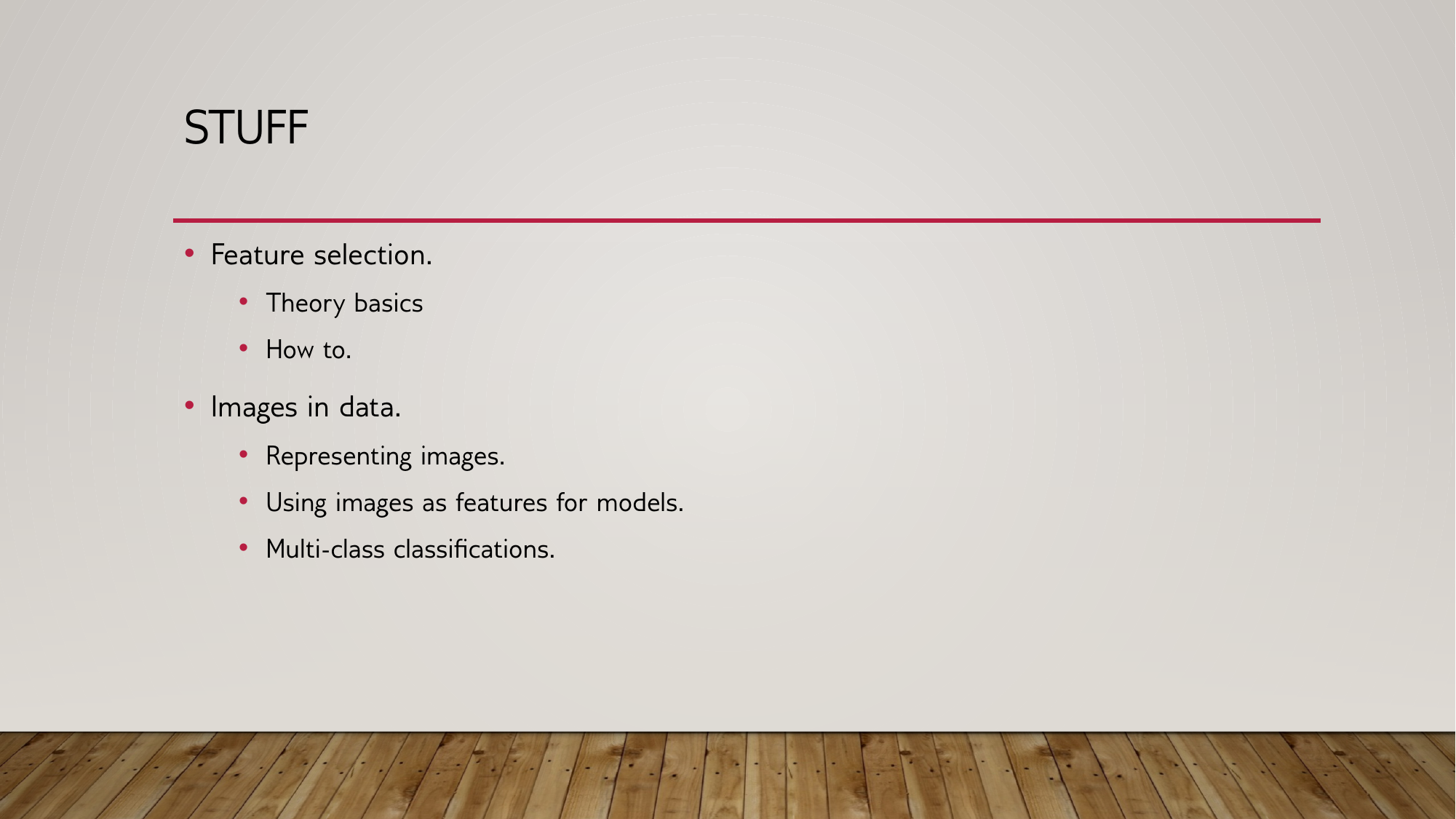

# Stuff
Feature selection.
Theory basics
How to.
Images in data.
Representing images.
Using images as features for models.
Multi-class classifications.